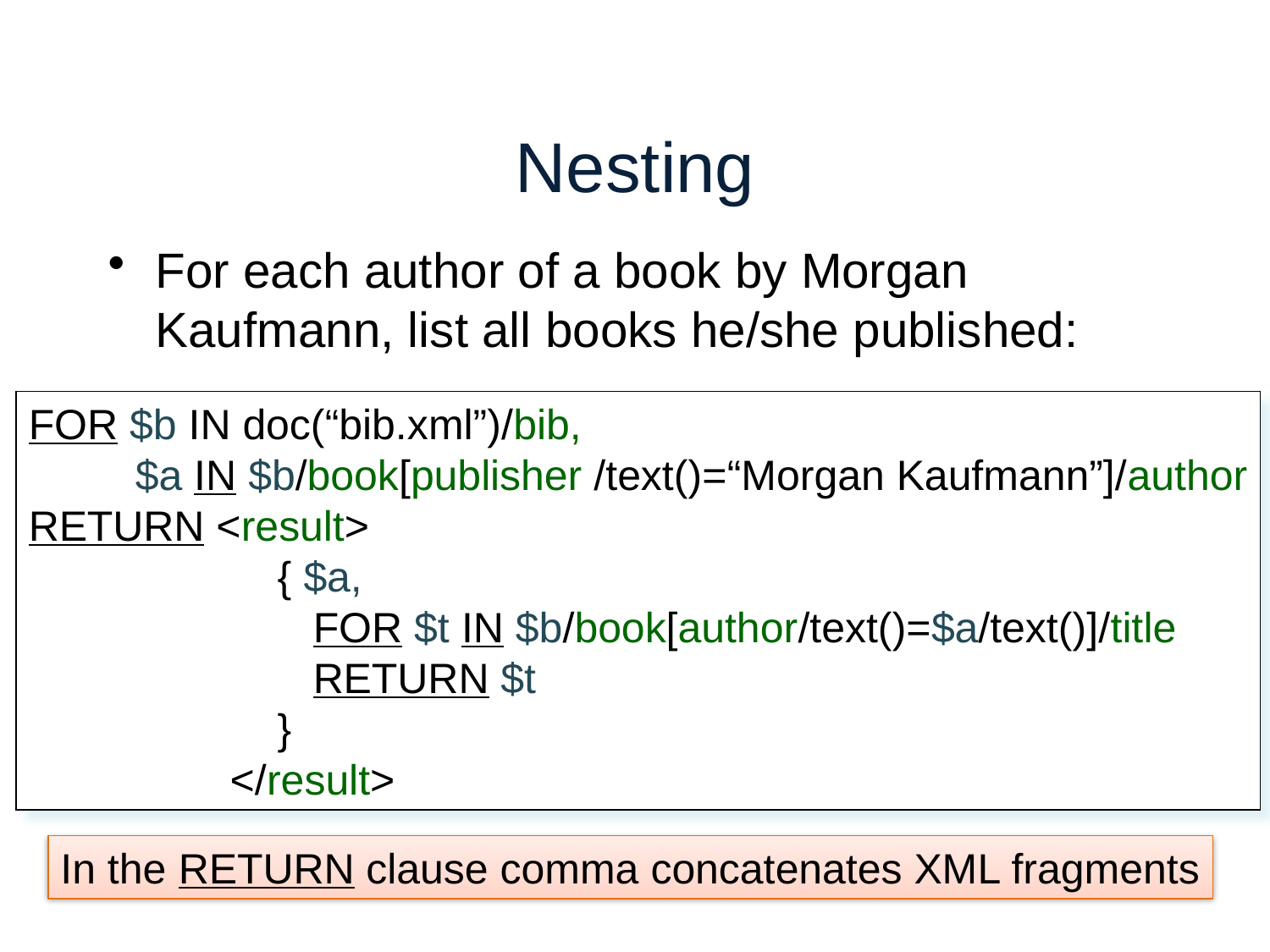

# Nesting
For each author of a book by Morgan Kaufmann, list all books he/she published:
FOR $b IN doc(“bib.xml”)/bib,
         $a IN $b/book[publisher /text()=“Morgan Kaufmann”]/author
RETURN <result>
                     { $a,
                        FOR $t IN $b/book[author/text()=$a/text()]/title
                        RETURN $t
                     }
                 </result>
In the RETURN clause comma concatenates XML fragments
9